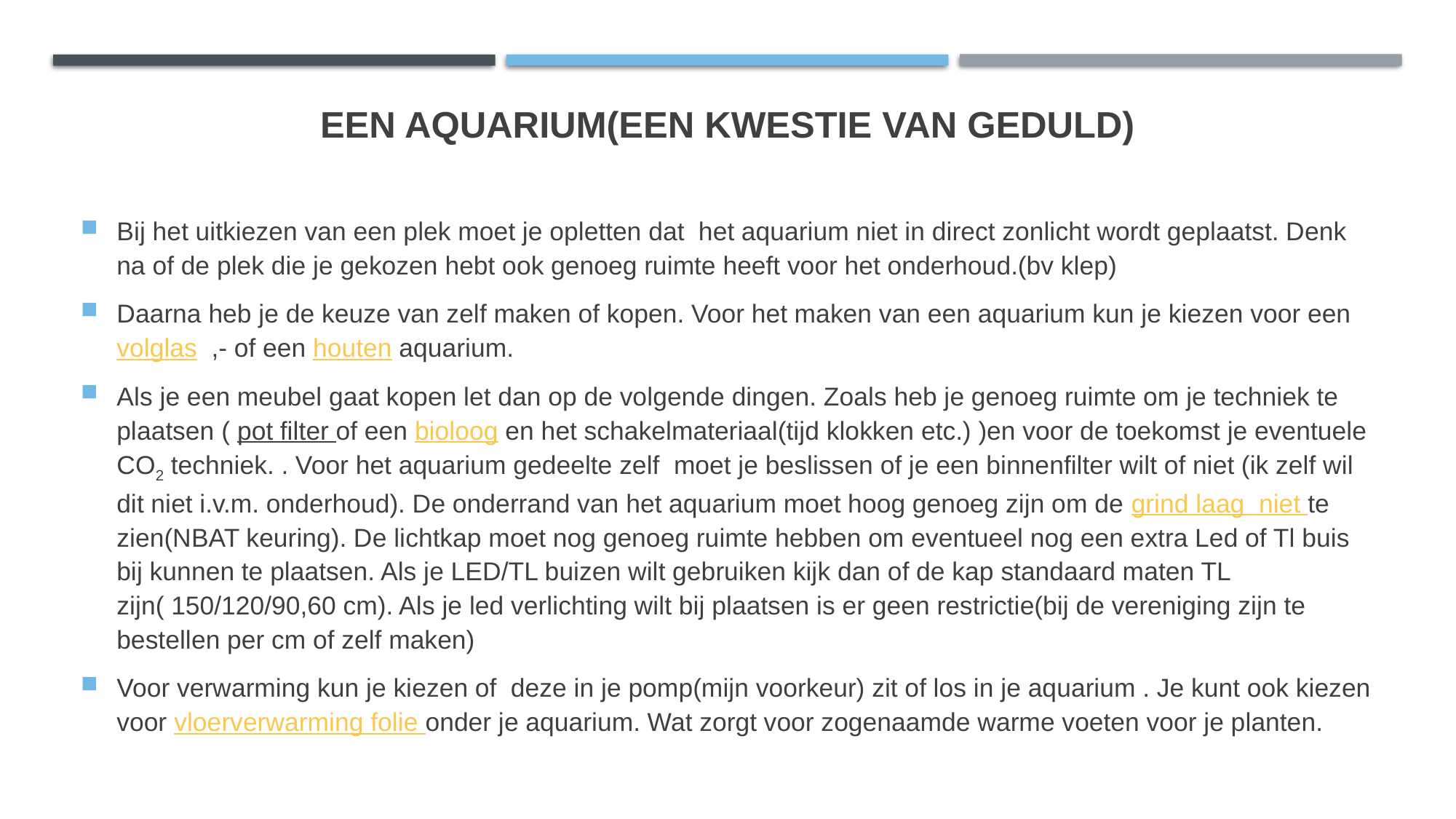

# Een aquarium(een kwestie van geduld)

Bij het uitkiezen van een plek moet je opletten dat  het aquarium niet in direct zonlicht wordt geplaatst. Denk  na of de plek die je gekozen hebt ook genoeg ruimte heeft voor het onderhoud.(bv klep)
Daarna heb je de keuze van zelf maken of kopen. Voor het maken van een aquarium kun je kiezen voor een volglas  ,- of een houten aquarium.
Als je een meubel gaat kopen let dan op de volgende dingen. Zoals heb je genoeg ruimte om je techniek te plaatsen ( pot filter of een bioloog en het schakelmateriaal(tijd klokken etc.) )en voor de toekomst je eventuele CO2 techniek. . Voor het aquarium gedeelte zelf  moet je beslissen of je een binnenfilter wilt of niet (ik zelf wil dit niet i.v.m. onderhoud). De onderrand van het aquarium moet hoog genoeg zijn om de grind laag  niet te zien(NBAT keuring). De lichtkap moet nog genoeg ruimte hebben om eventueel nog een extra Led of Tl buis bij kunnen te plaatsen. Als je LED/TL buizen wilt gebruiken kijk dan of de kap standaard maten TL zijn( 150/120/90,60 cm). Als je led verlichting wilt bij plaatsen is er geen restrictie(bij de vereniging zijn te bestellen per cm of zelf maken)
Voor verwarming kun je kiezen of  deze in je pomp(mijn voorkeur) zit of los in je aquarium . Je kunt ook kiezen voor vloerverwarming folie onder je aquarium. Wat zorgt voor zogenaamde warme voeten voor je planten.